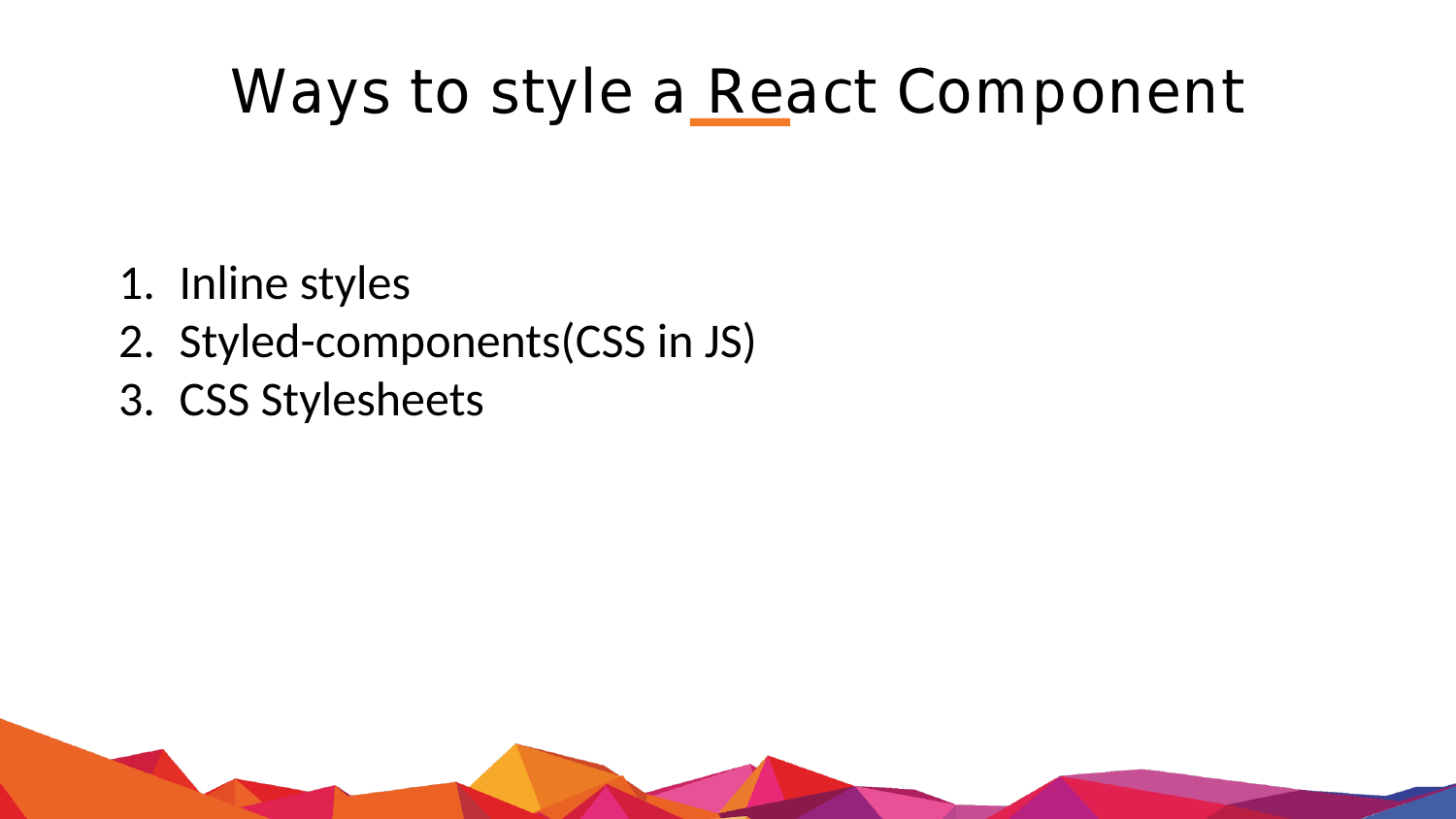

# Ways to style a React Component
Inline styles
Styled-components(CSS in JS)
CSS Stylesheets